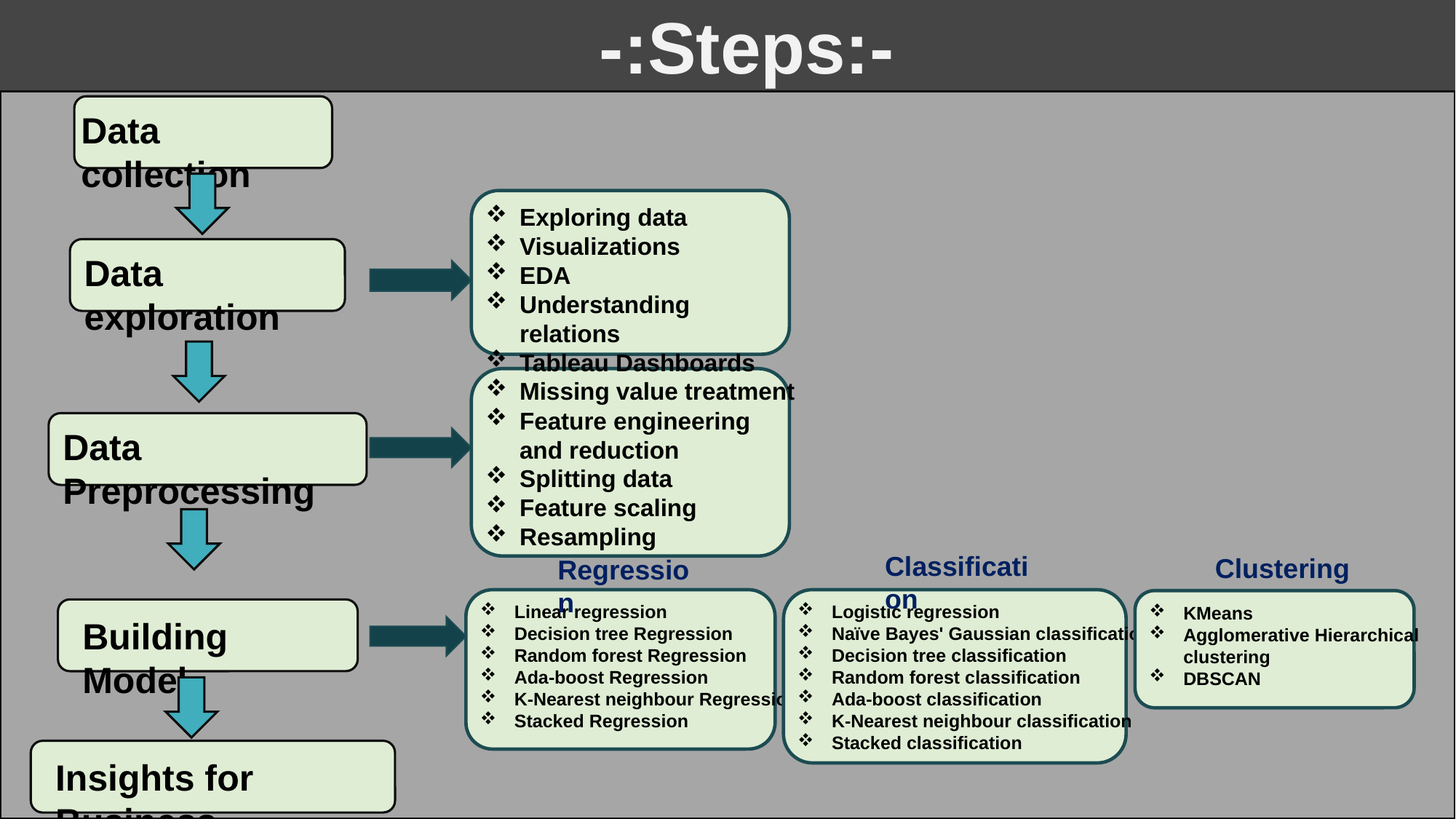

-:Steps:-

Data collection

Exploring data
Visualizations
EDA
Understanding relations
Tableau Dashboards

Data exploration

Missing value treatment
Feature engineering and reduction
Splitting data
Feature scaling
Resampling

Data Preprocessing

Classification
Clustering
Regression

Linear regression
Decision tree Regression
Random forest Regression
Ada-boost Regression
K-Nearest neighbour Regression
Stacked Regression
Logistic regression
Naïve Bayes' Gaussian classification
Decision tree classification
Random forest classification
Ada-boost classification
K-Nearest neighbour classification
Stacked classification
KMeans
Agglomerative Hierarchical clustering
DBSCAN

Building Model

Insights for Business